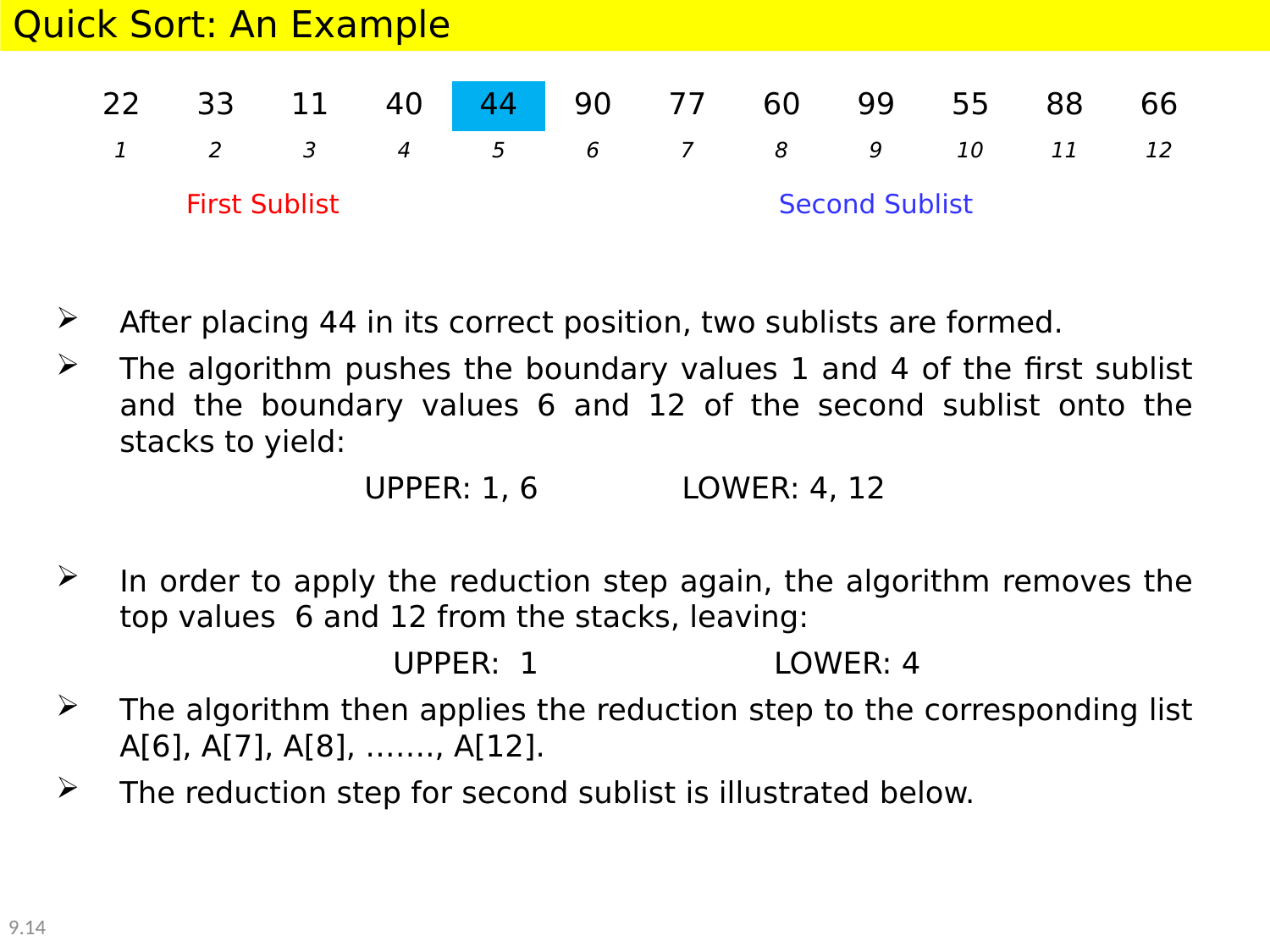

Quick Sort: An Example

After placing 44 in its correct position, two sublists are formed.
The algorithm pushes the boundary values 1 and 4 of the first sublist and the boundary values 6 and 12 of the second sublist onto the stacks to yield:
UPPER: 1, 6		LOWER: 4, 12

In order to apply the reduction step again, the algorithm removes the top values  6 and 12 from the stacks, leaving:
	UPPER:  1		LOWER: 4
The algorithm then applies the reduction step to the corresponding list A[6], A[7], A[8], ……., A[12].
The reduction step for second sublist is illustrated below.
| 22 | 33 | 11 | 40 | 44 | 90 | 77 | 60 | 99 | 55 | 88 | 66 |
| --- | --- | --- | --- | --- | --- | --- | --- | --- | --- | --- | --- |
| 1 | 2 | 3 | 4 | 5 | 6 | 7 | 8 | 9 | 10 | 11 | 12 |
| First Sublist |  |  |  |  | Second Sublist |  |  |  |  |  |  |
9.14